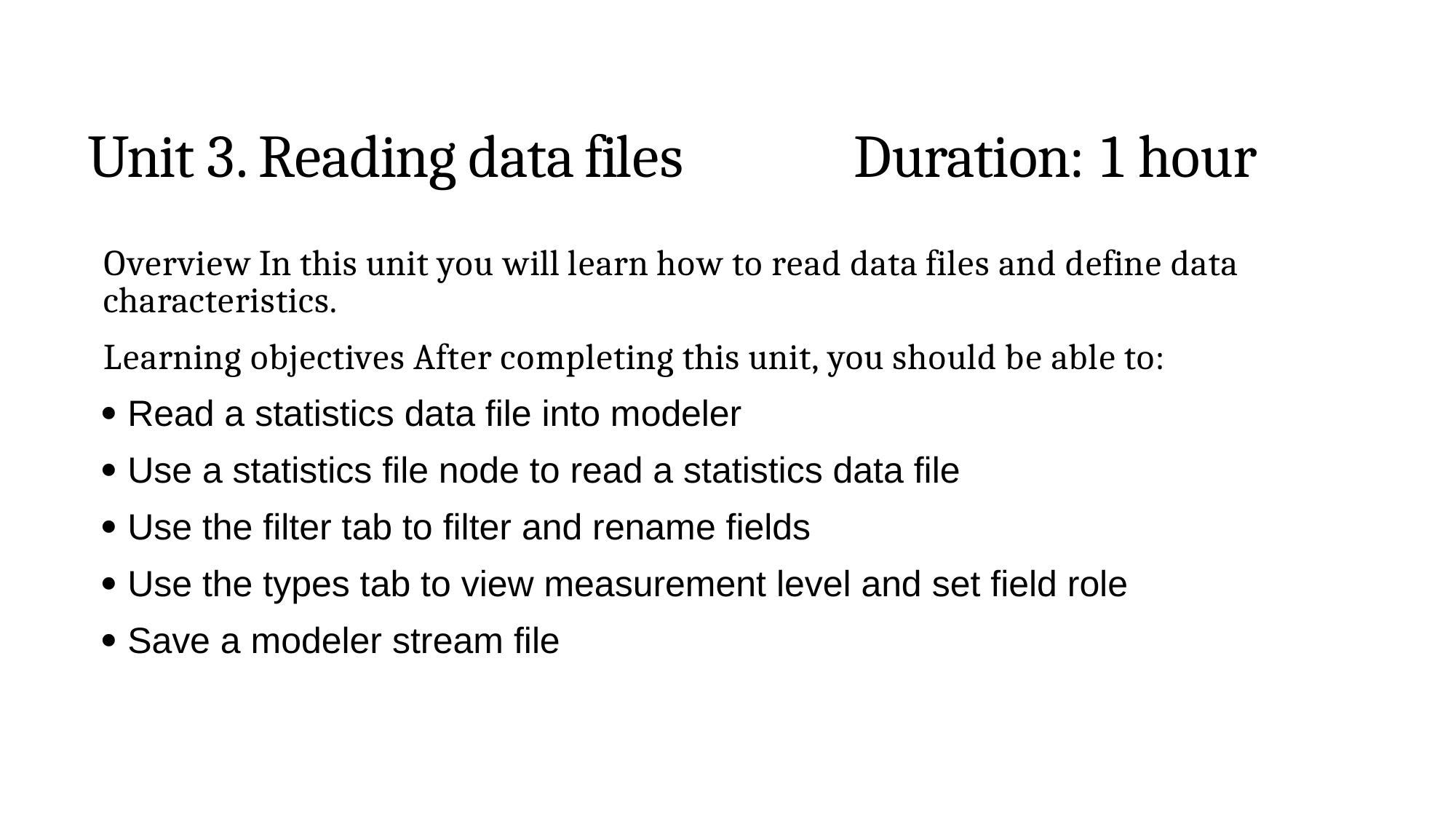

# Unit 3. Reading data files		Duration: 1 hour
Overview In this unit you will learn how to read data files and define data characteristics.
Learning objectives After completing this unit, you should be able to:
• Read a statistics data file into modeler
• Use a statistics file node to read a statistics data file
• Use the filter tab to filter and rename fields
• Use the types tab to view measurement level and set field role
• Save a modeler stream file